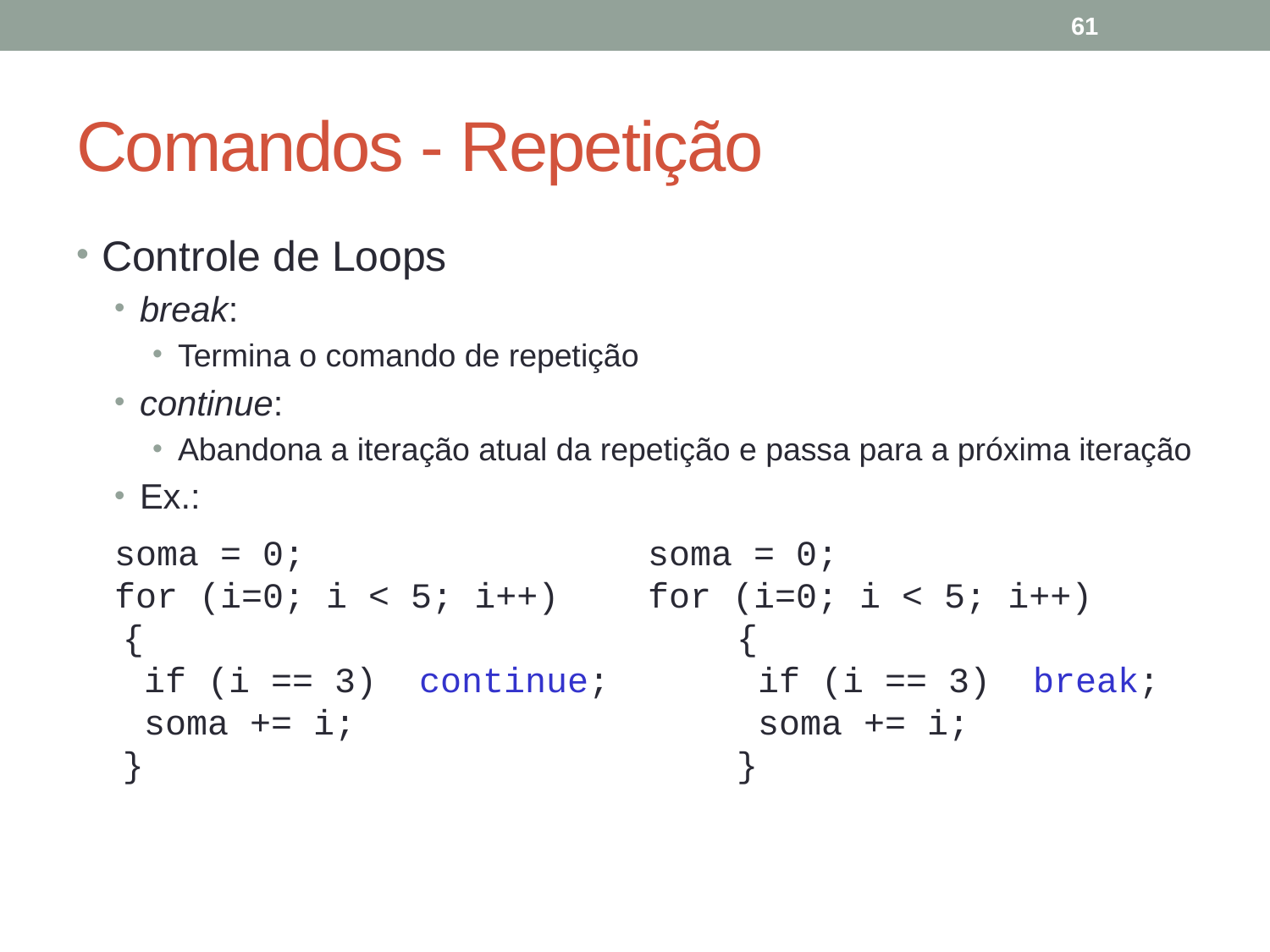

61
# Comandos - Repetição
Controle de Loops
break:
Termina o comando de repetição
continue:
Abandona a iteração atual da repetição e passa para a próxima iteração
Ex.:
soma = 0;			soma = 0;
for (i=0; i < 5; i++)	for (i=0; i < 5; i++)
	 {					{
 	  if (i == 3)  continue; 	 if (i == 3)  break;
 	  soma += i;			 soma += i;
 	 }					}